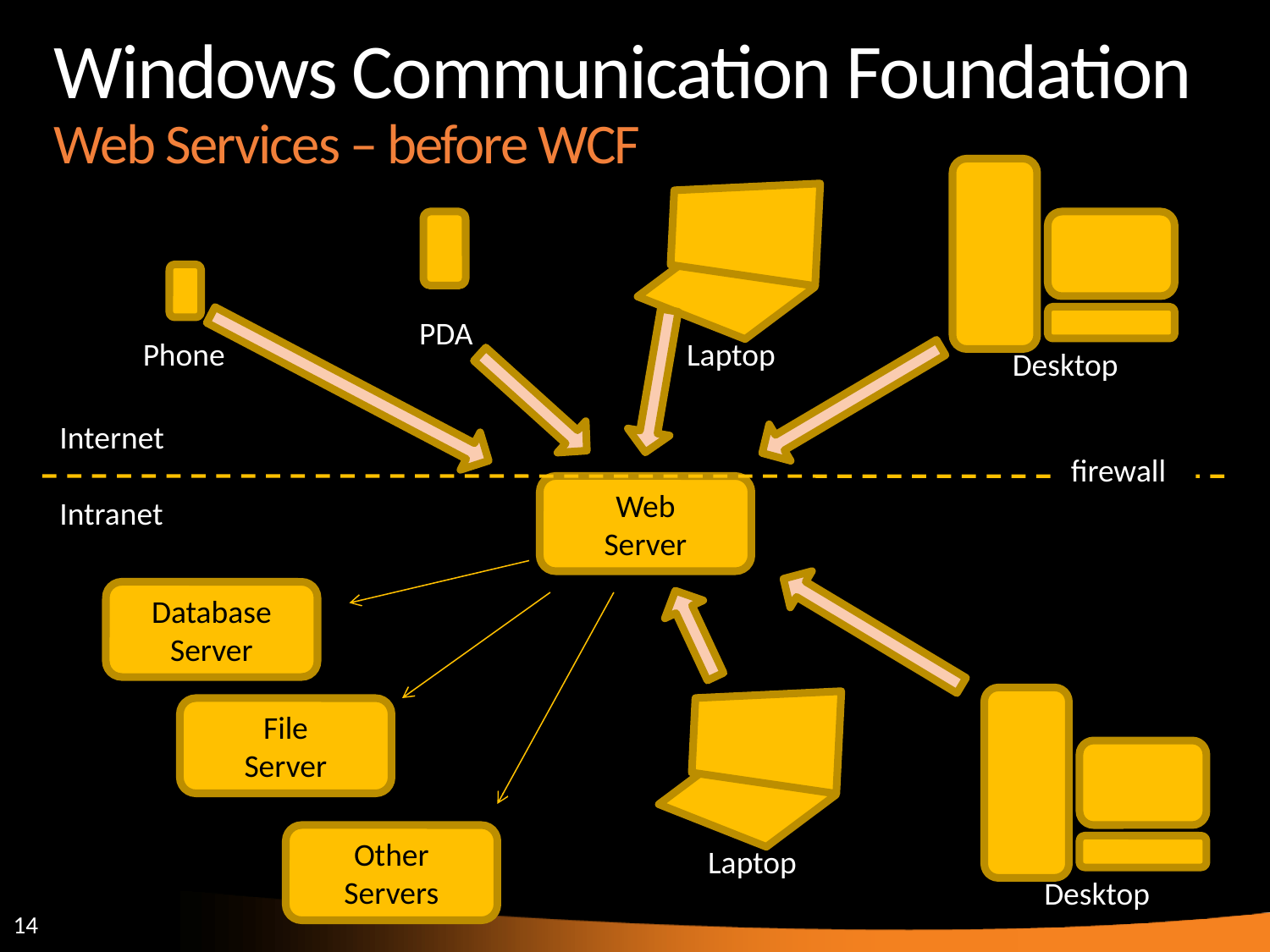

# Windows Communication Foundation Web Services – before WCF

Desktop

Laptop

PDA

Phone

Internet

Intranet
firewall
Web
Server
Database
Server

Laptop

Desktop
File
Server
Other
Servers